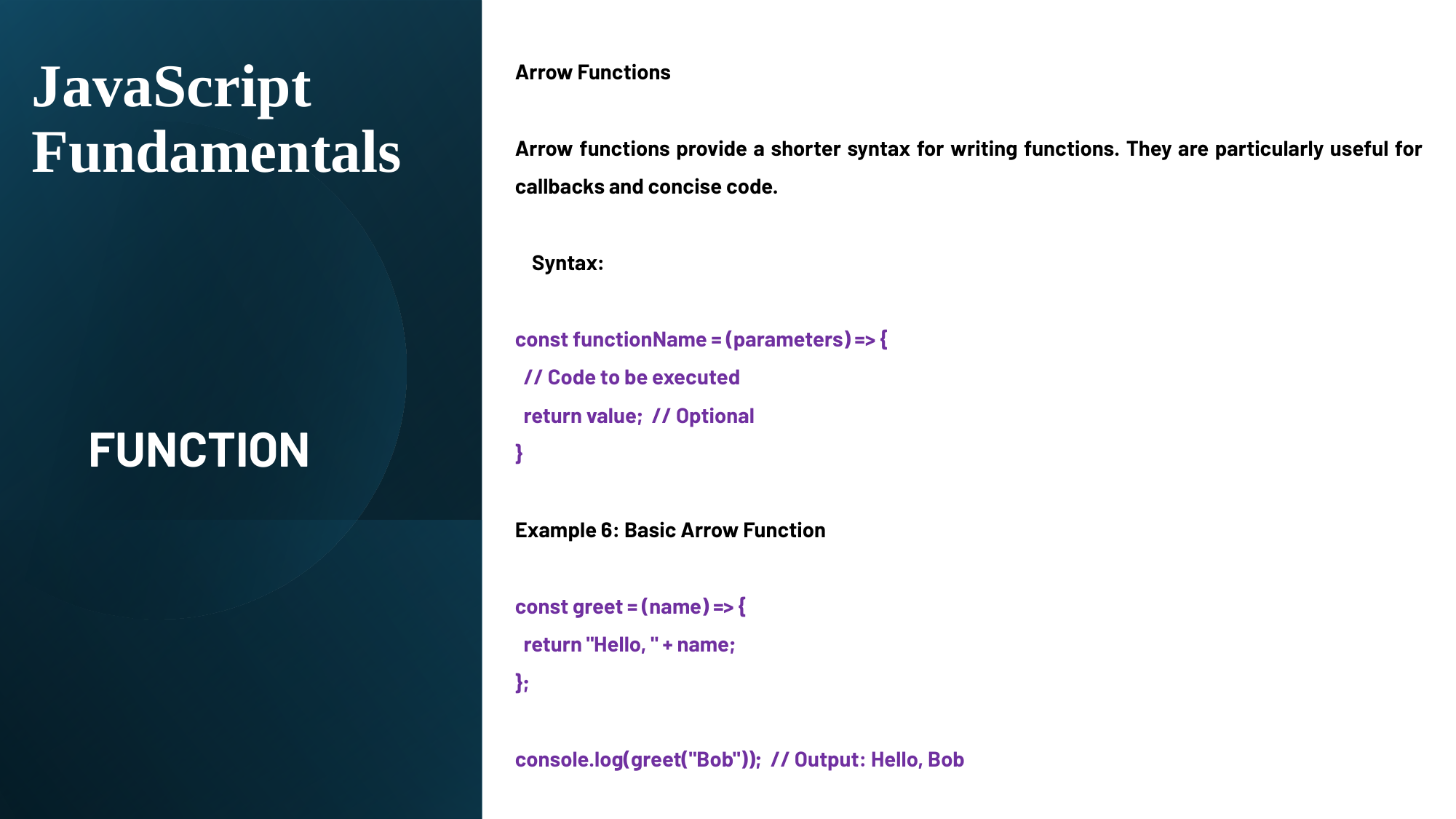

# JavaScript Fundamentals
Arrow Functions

Arrow functions provide a shorter syntax for writing functions. They are particularly useful for callbacks and concise code.

    Syntax:

const functionName = (parameters) => {
  // Code to be executed
  return value;  // Optional
}

Example 6: Basic Arrow Function

const greet = (name) => {
  return "Hello, " + name;
};

console.log(greet("Bob"));  // Output: Hello, Bob

FUNCTION